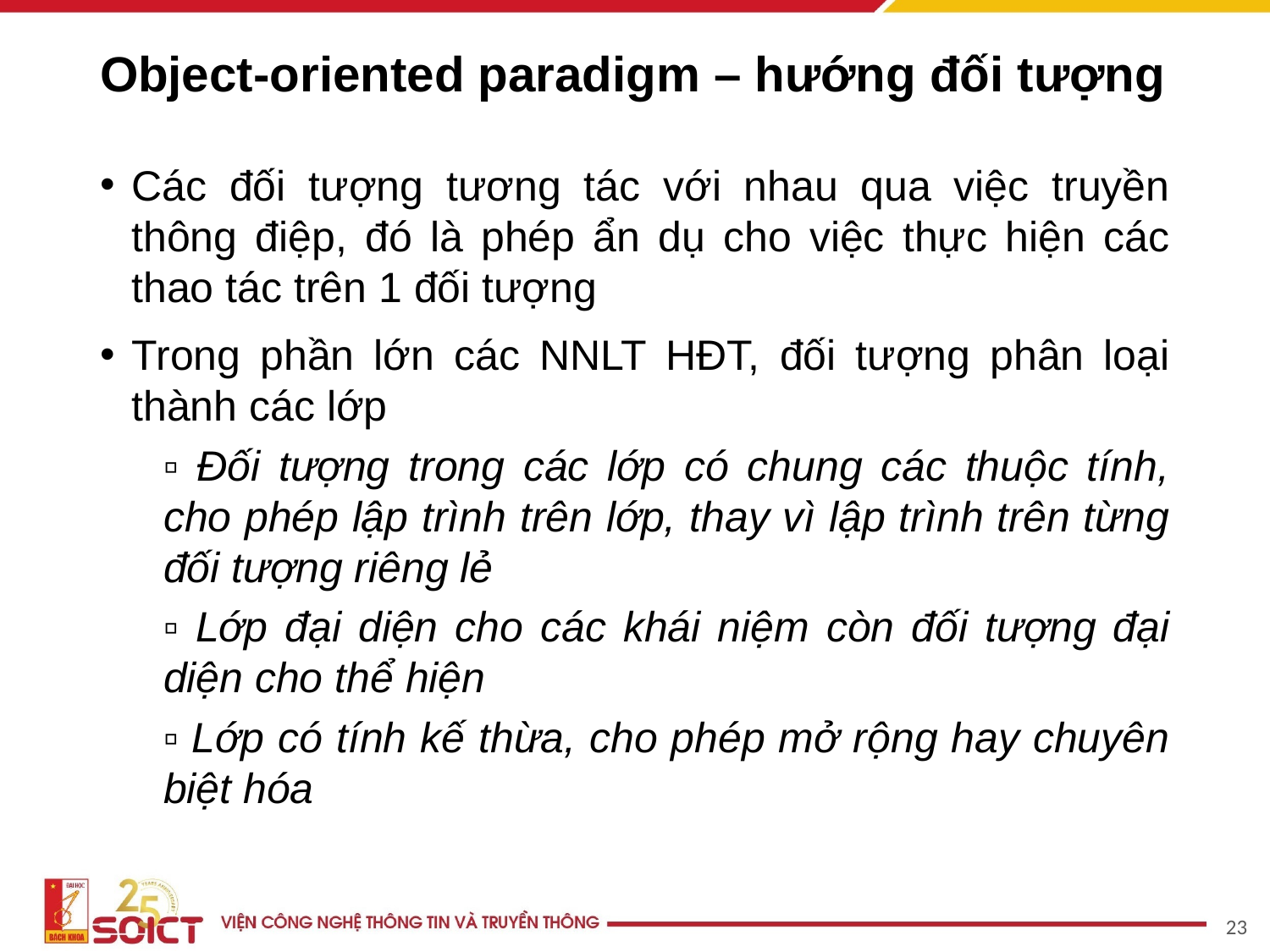

# Object-oriented paradigm – hướng đối tượng
Các đối tượng tương tác với nhau qua việc truyền thông điệp, đó là phép ẩn dụ cho việc thực hiện các thao tác trên 1 đối tượng
Trong phần lớn các NNLT HĐT, đối tượng phân loại thành các lớp
▫ Đối tượng trong các lớp có chung các thuộc tính, cho phép lập trình trên lớp, thay vì lập trình trên từng đối tượng riêng lẻ
▫ Lớp đại diện cho các khái niệm còn đối tượng đại diện cho thể hiện
▫ Lớp có tính kế thừa, cho phép mở rộng hay chuyên biệt hóa
23